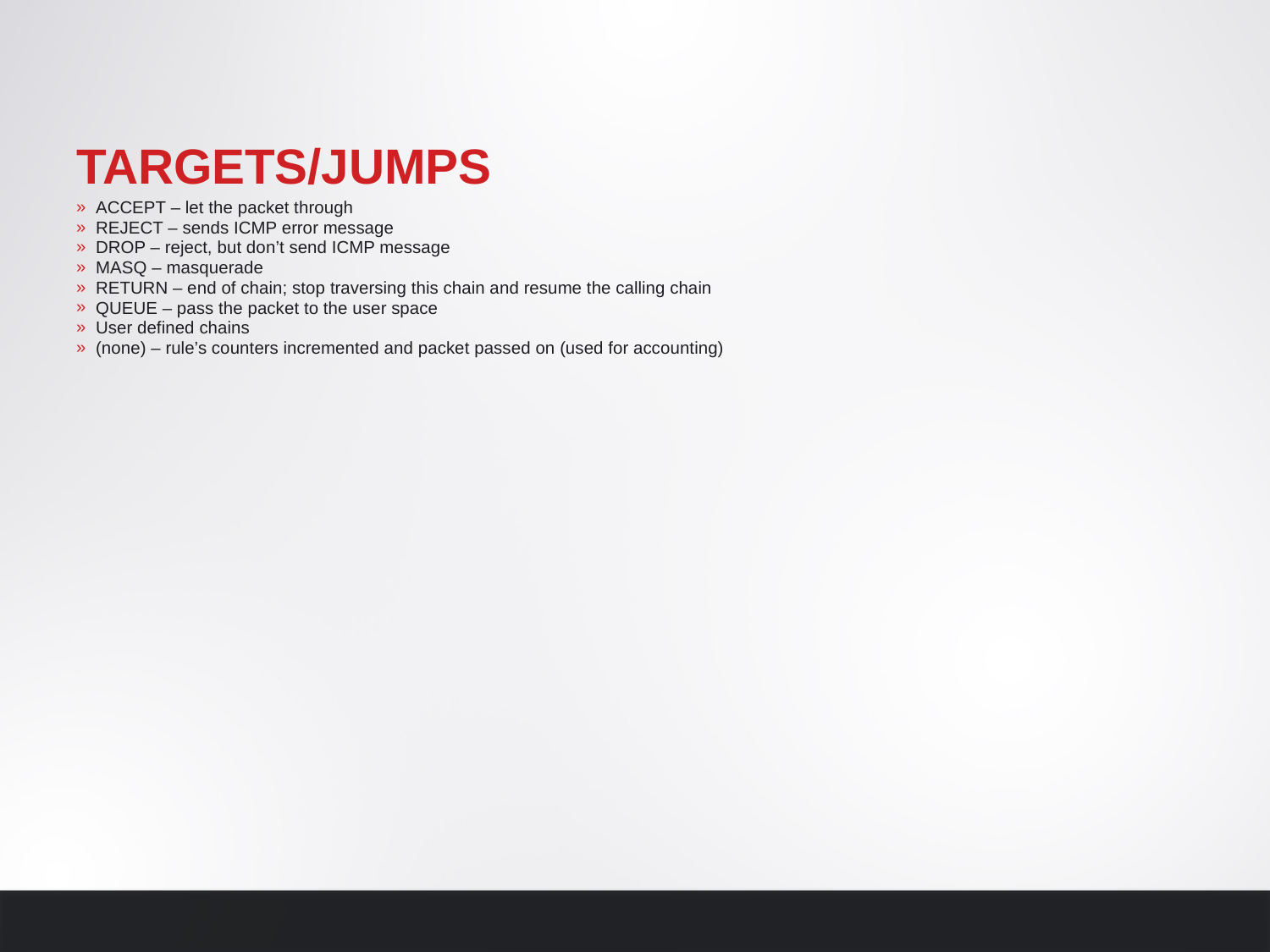

# Targets/Jumps
ACCEPT – let the packet through
REJECT – sends ICMP error message
DROP – reject, but don’t send ICMP message
MASQ – masquerade
RETURN – end of chain; stop traversing this chain and resume the calling chain
QUEUE – pass the packet to the user space
User defined chains
(none) – rule’s counters incremented and packet passed on (used for accounting)